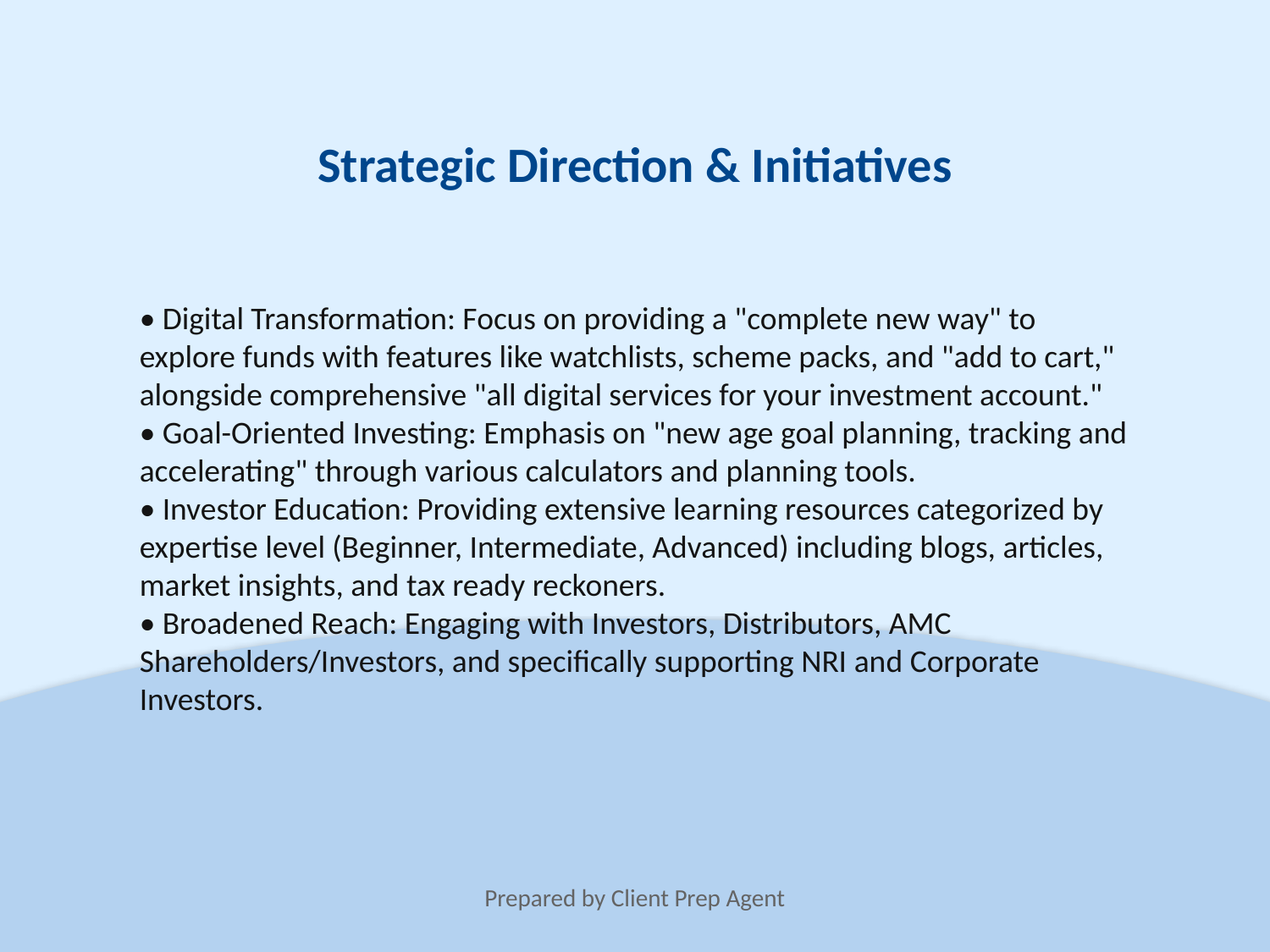

Strategic Direction & Initiatives

• Digital Transformation: Focus on providing a "complete new way" to explore funds with features like watchlists, scheme packs, and "add to cart," alongside comprehensive "all digital services for your investment account."
• Goal-Oriented Investing: Emphasis on "new age goal planning, tracking and accelerating" through various calculators and planning tools.
• Investor Education: Providing extensive learning resources categorized by expertise level (Beginner, Intermediate, Advanced) including blogs, articles, market insights, and tax ready reckoners.
• Broadened Reach: Engaging with Investors, Distributors, AMC Shareholders/Investors, and specifically supporting NRI and Corporate Investors.

Prepared by Client Prep Agent